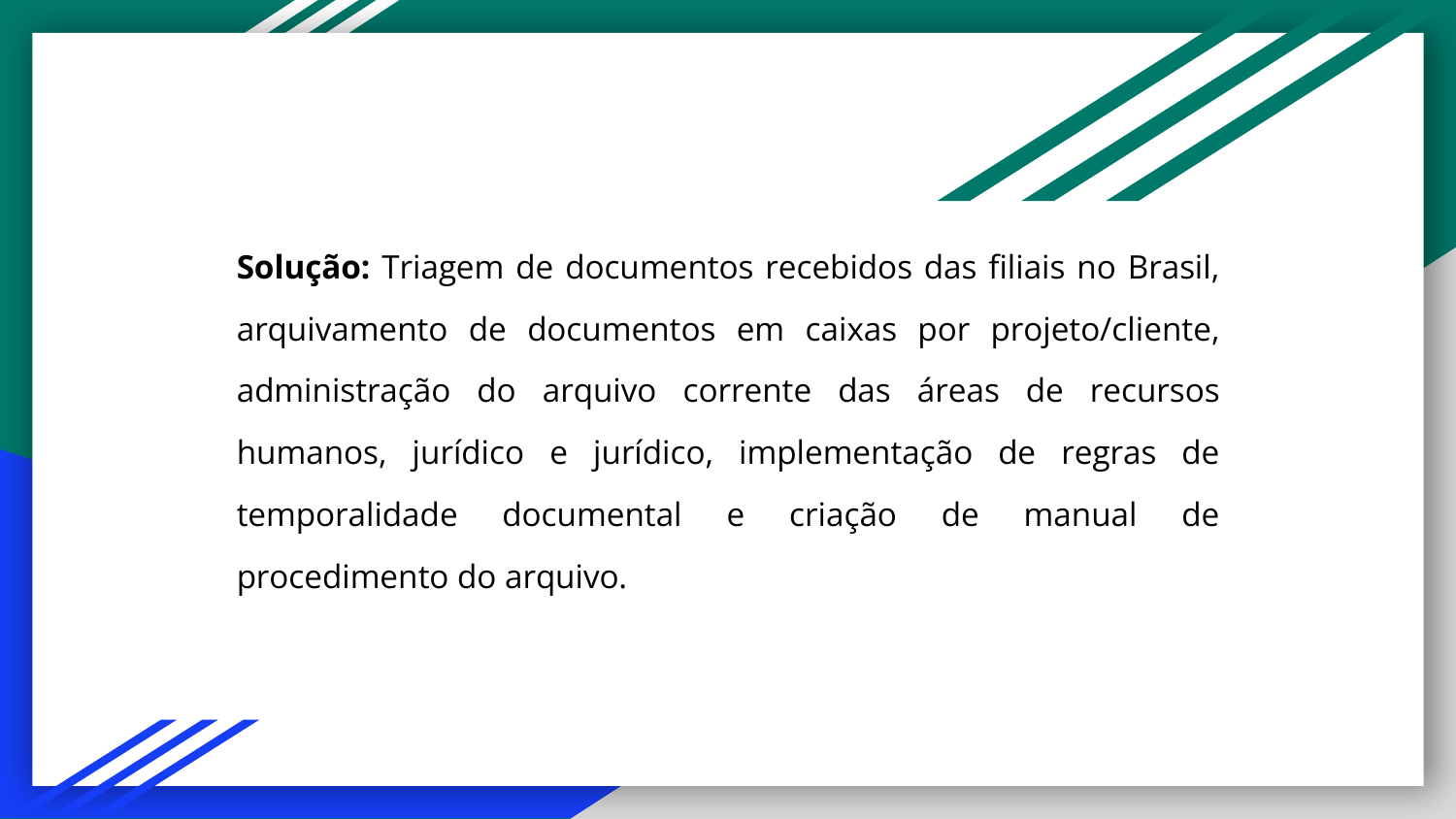

# Solução: Triagem de documentos recebidos das filiais no Brasil, arquivamento de documentos em caixas por projeto/cliente, administração do arquivo corrente das áreas de recursos humanos, jurídico e jurídico, implementação de regras de temporalidade documental e criação de manual de procedimento do arquivo.